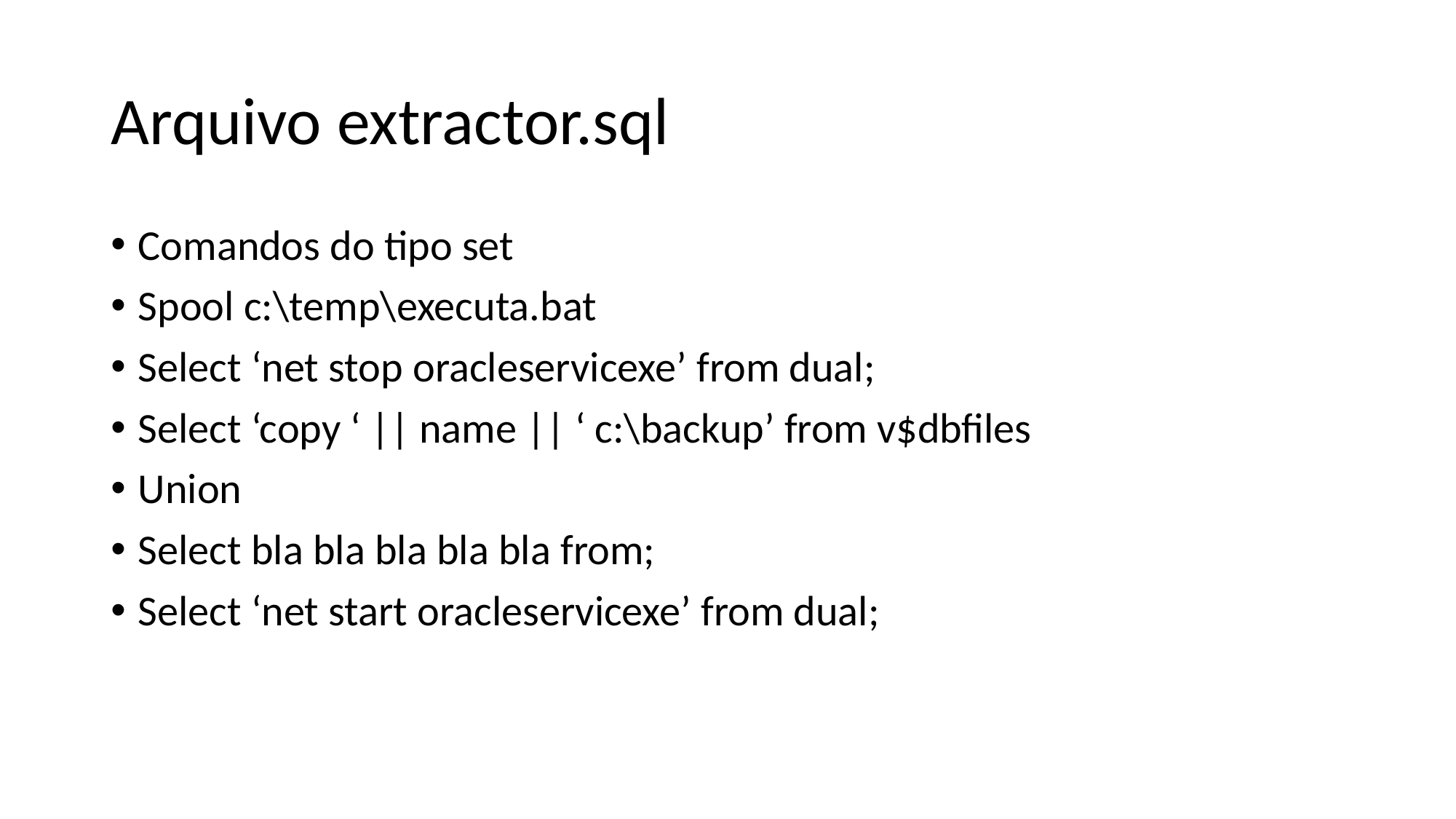

# Arquivo extractor.sql
Comandos do tipo set
Spool c:\temp\executa.bat
Select ‘net stop oracleservicexe’ from dual;
Select ‘copy ‘ || name || ‘ c:\backup’ from v$dbfiles
Union
Select bla bla bla bla bla from;
Select ‘net start oracleservicexe’ from dual;